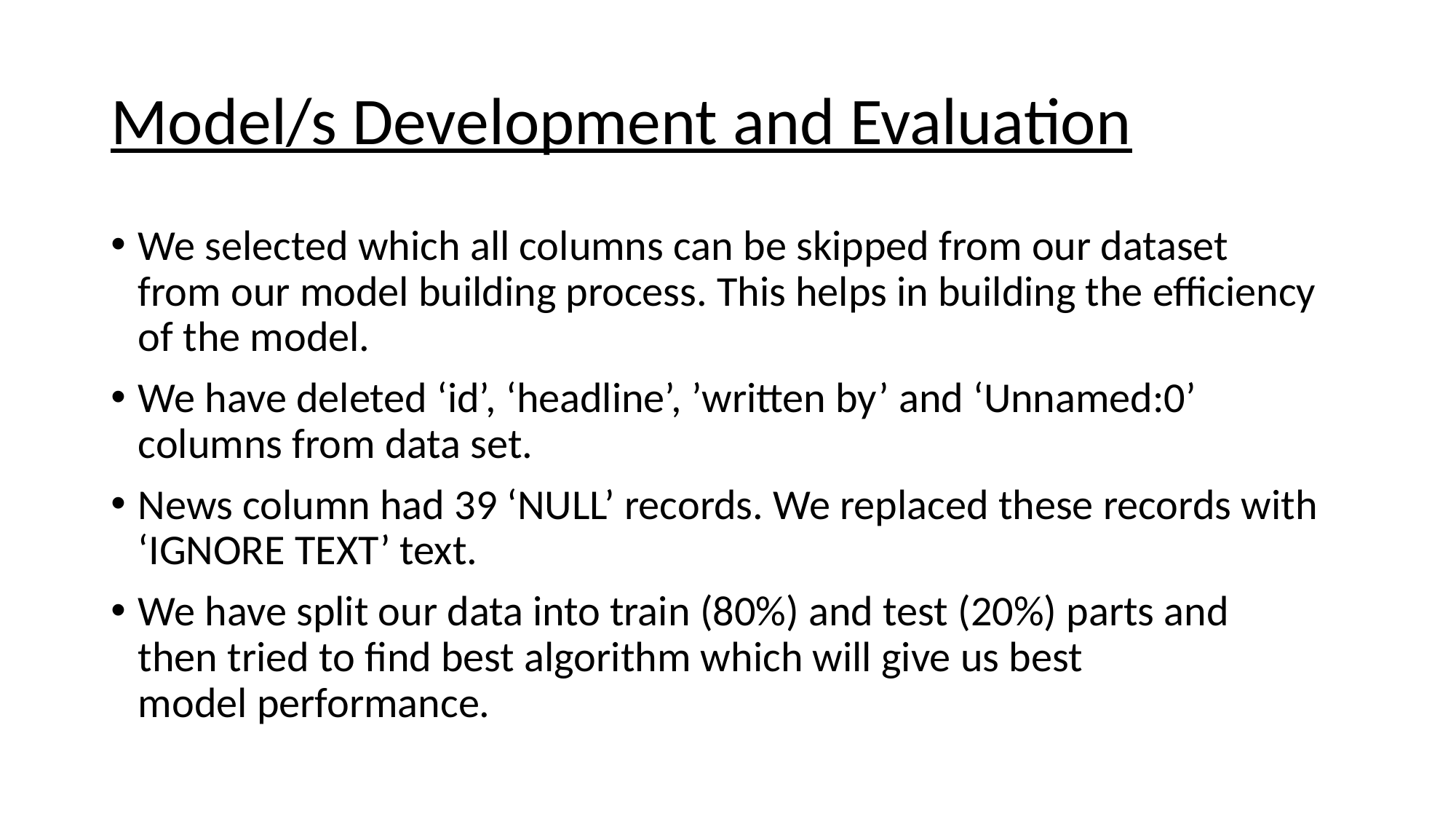

# Model/s Development and Evaluation
We selected which all columns can be skipped from our dataset from our model building process. This helps in building the efficiency of the model.
We have deleted ‘id’, ‘headline’, ’written by’ and ‘Unnamed:0’ columns from data set.
News column had 39 ‘NULL’ records. We replaced these records with ‘IGNORE TEXT’ text.
We have split our data into train (80%) and test (20%) parts and then tried to find best algorithm which will give us best model performance.